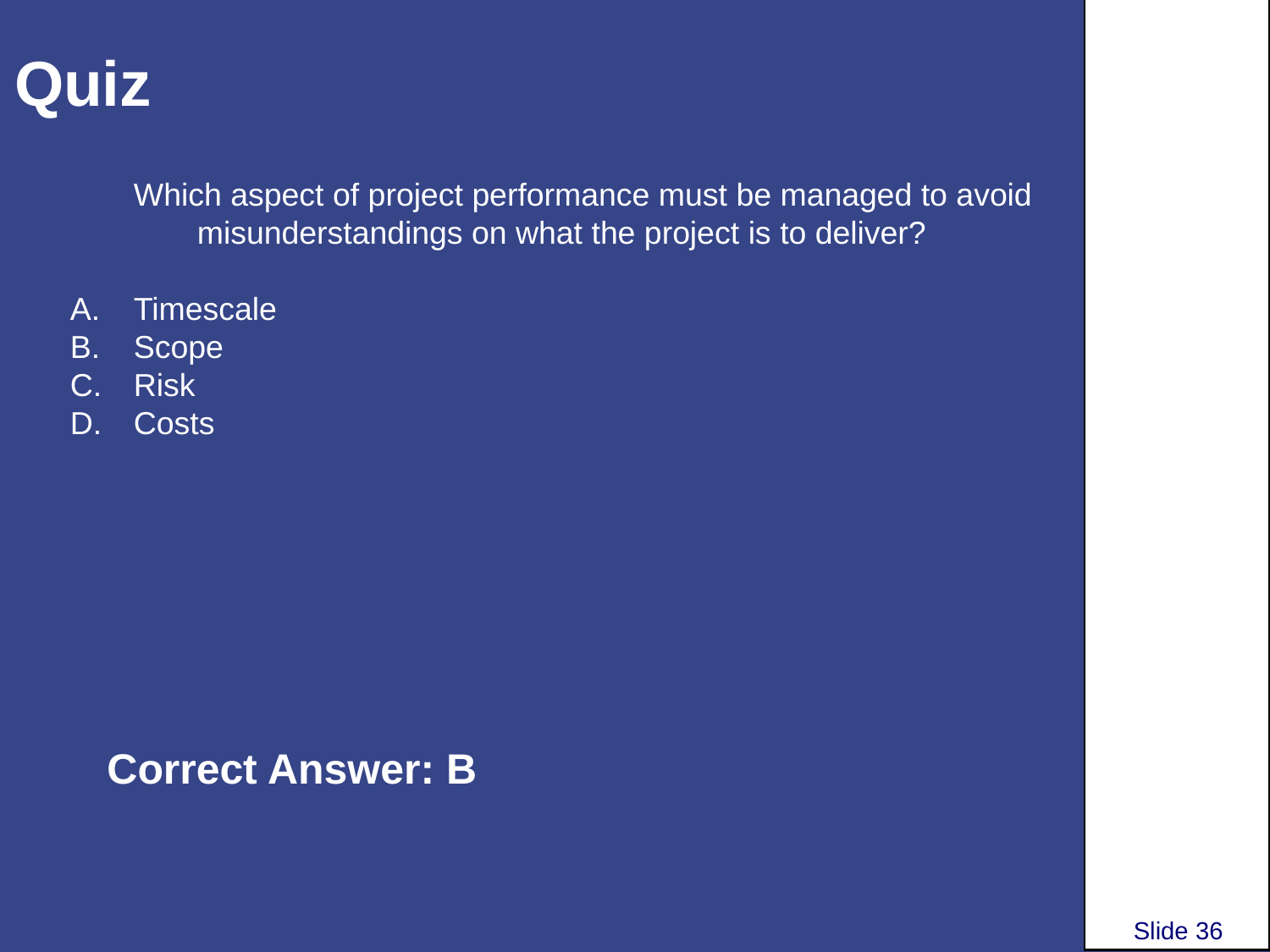

# Quiz
Which aspect of project performance must be managed to avoid misunderstandings on what the project is to deliver?

Timescale
Scope
Risk
Costs

Correct Answer: B